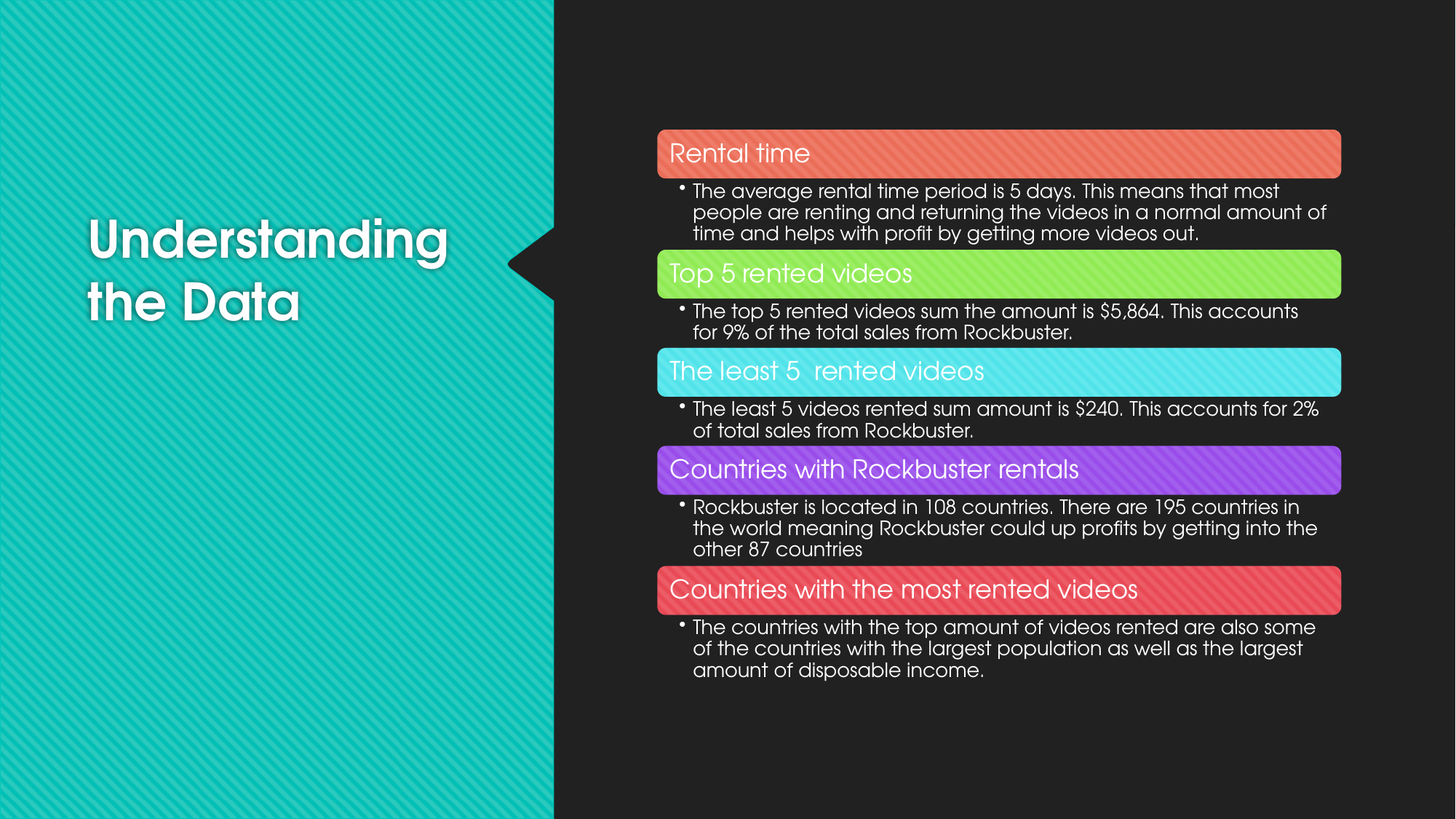

Rental time
The average rental time period is 5 days. This means that most people are renting and returning the videos in a normal amount of time and helps with profit by getting more videos out.
Top 5 rented videos
The top 5 rented videos sum the amount is $5,864. This accounts for 9% of the total sales from Rockbuster.
The least 5  rented videos
The least 5 videos rented sum amount is $240. This accounts for 2% of total sales from Rockbuster.
Countries with Rockbuster rentals
Rockbuster is located in 108 countries. There are 195 countries in the world meaning Rockbuster could up profits by getting into the other 87 countries
Countries with the most rented videos
The countries with the top amount of videos rented are also some of the countries with the largest population as well as the largest amount of disposable income.
# Understanding the Data